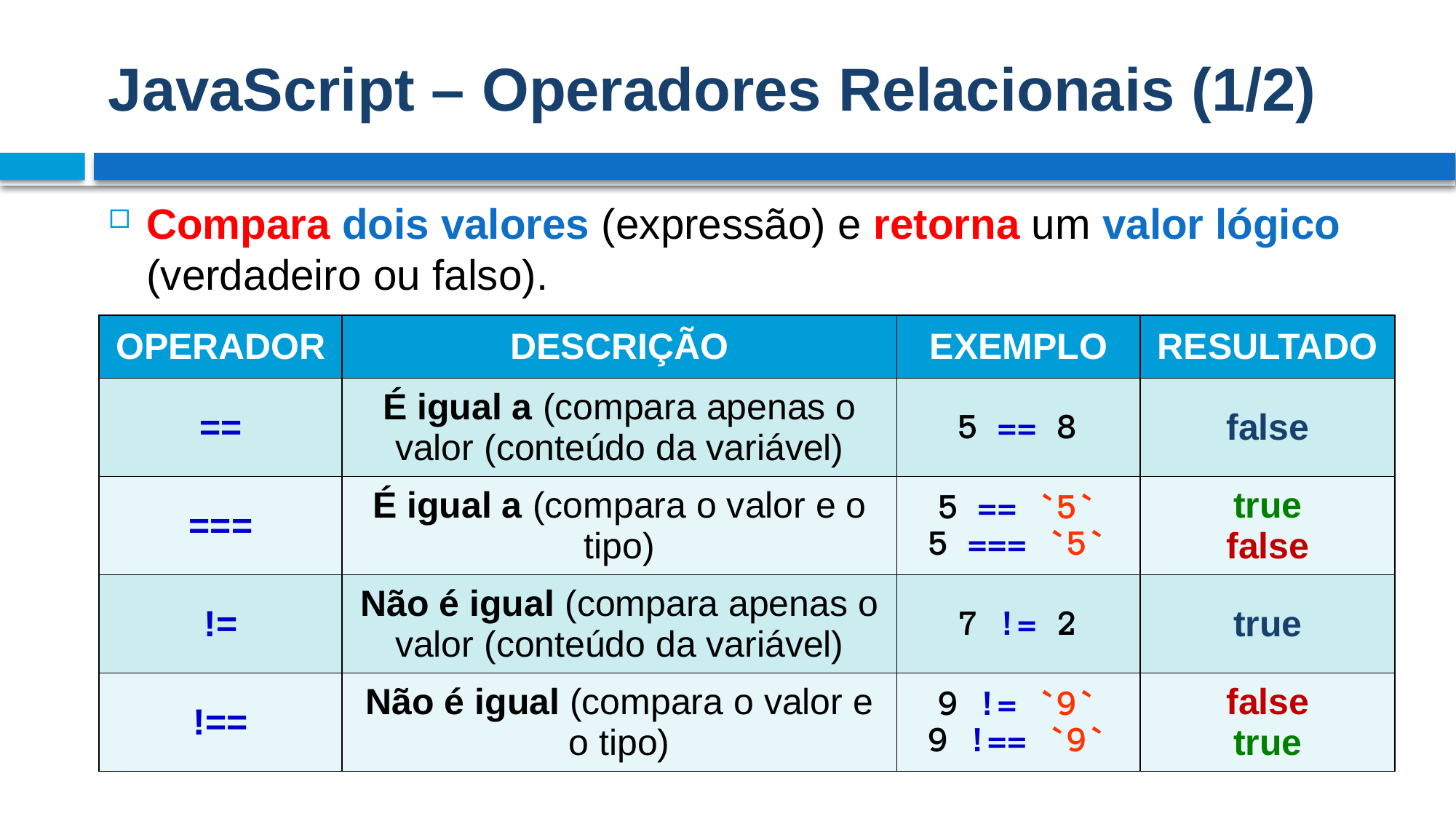

# JavaScript – Operadores Relacionais (1/2)
47
Compara dois valores (expressão) e retorna um valor lógico (verdadeiro ou falso).
| OPERADOR | DESCRIÇÃO | EXEMPLO | RESULTADO |
| --- | --- | --- | --- |
| == | É igual a (compara apenas o valor (conteúdo da variável) | 5 == 8 | false |
| === | É igual a (compara o valor e o tipo) | 5 == `5` 5 === `5` | true false |
| != | Não é igual (compara apenas o valor (conteúdo da variável) | 7 != 2 | true |
| !== | Não é igual (compara o valor e o tipo) | 9 != `9` 9 !== `9` | false true |